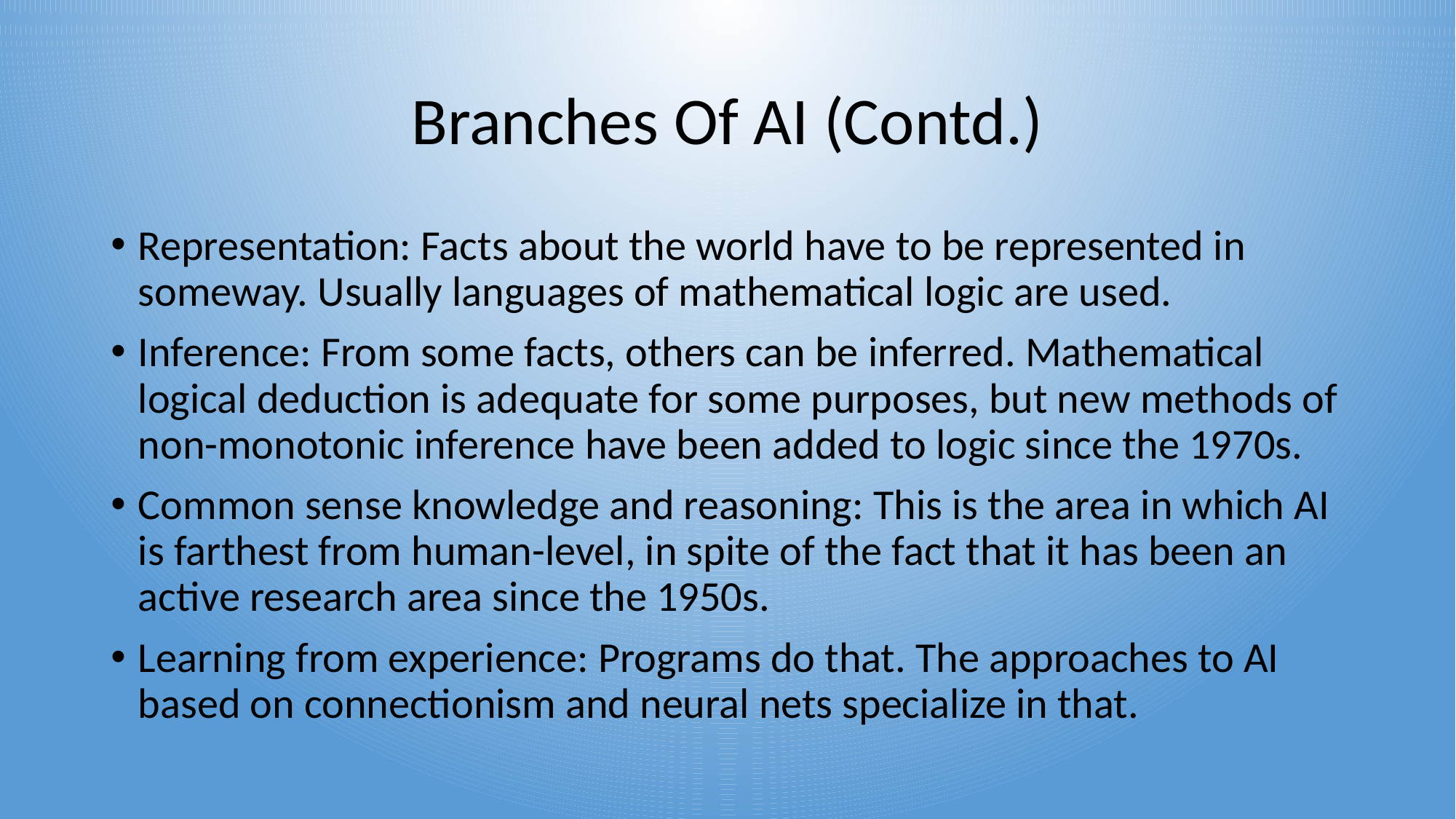

# Branches Of AI (Contd.)
Representation: Facts about the world have to be represented in someway. Usually languages of mathematical logic are used.
Inference: From some facts, others can be inferred. Mathematical logical deduction is adequate for some purposes, but new methods of non-monotonic inference have been added to logic since the 1970s.
Common sense knowledge and reasoning: This is the area in which AI is farthest from human-level, in spite of the fact that it has been an active research area since the 1950s.
Learning from experience: Programs do that. The approaches to AI based on connectionism and neural nets specialize in that.